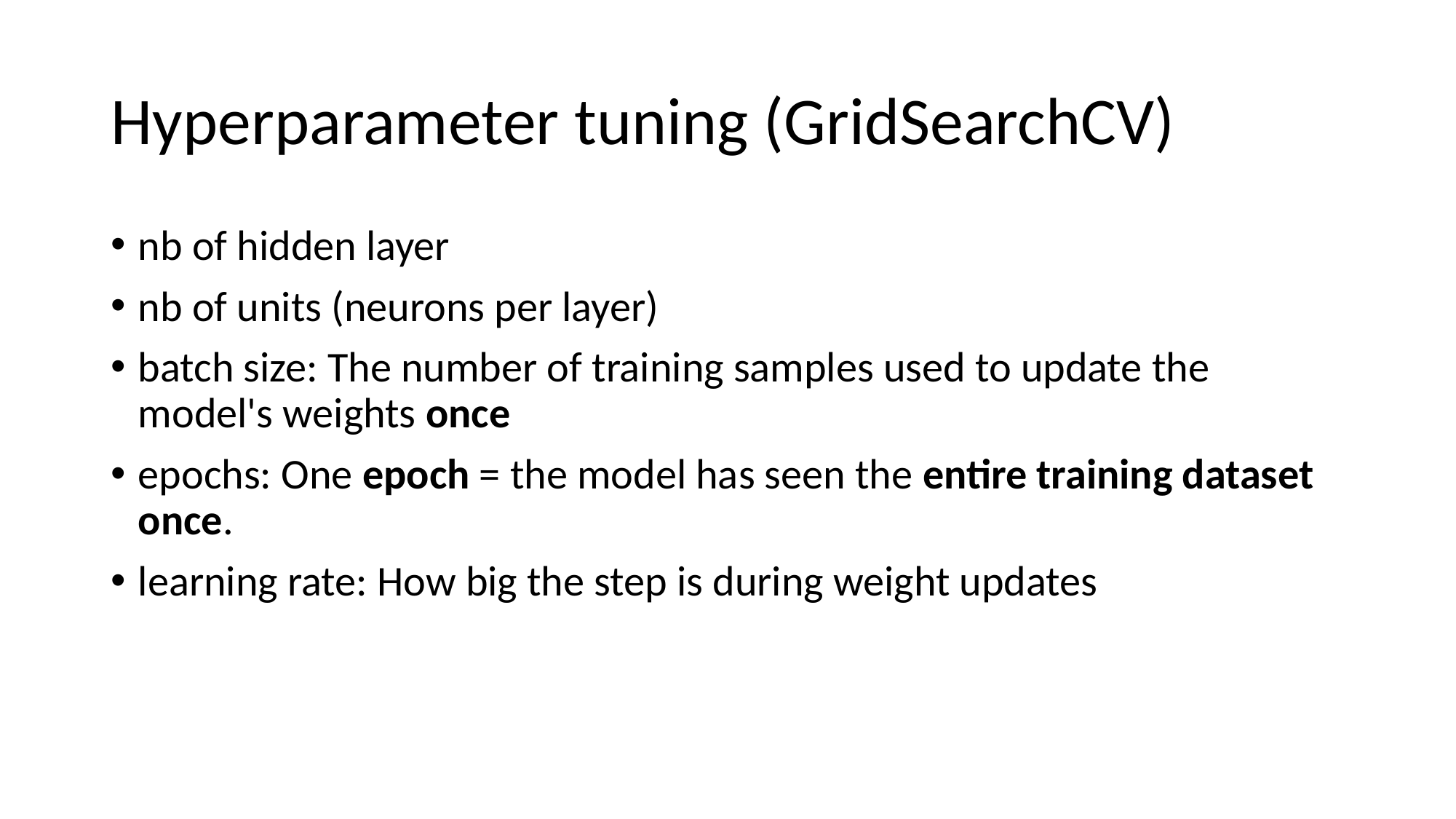

# Hyperparameter tuning (GridSearchCV)
nb of hidden layer
nb of units (neurons per layer)
batch size: The number of training samples used to update the model's weights once
epochs: One epoch = the model has seen the entire training dataset once.
learning rate: How big the step is during weight updates